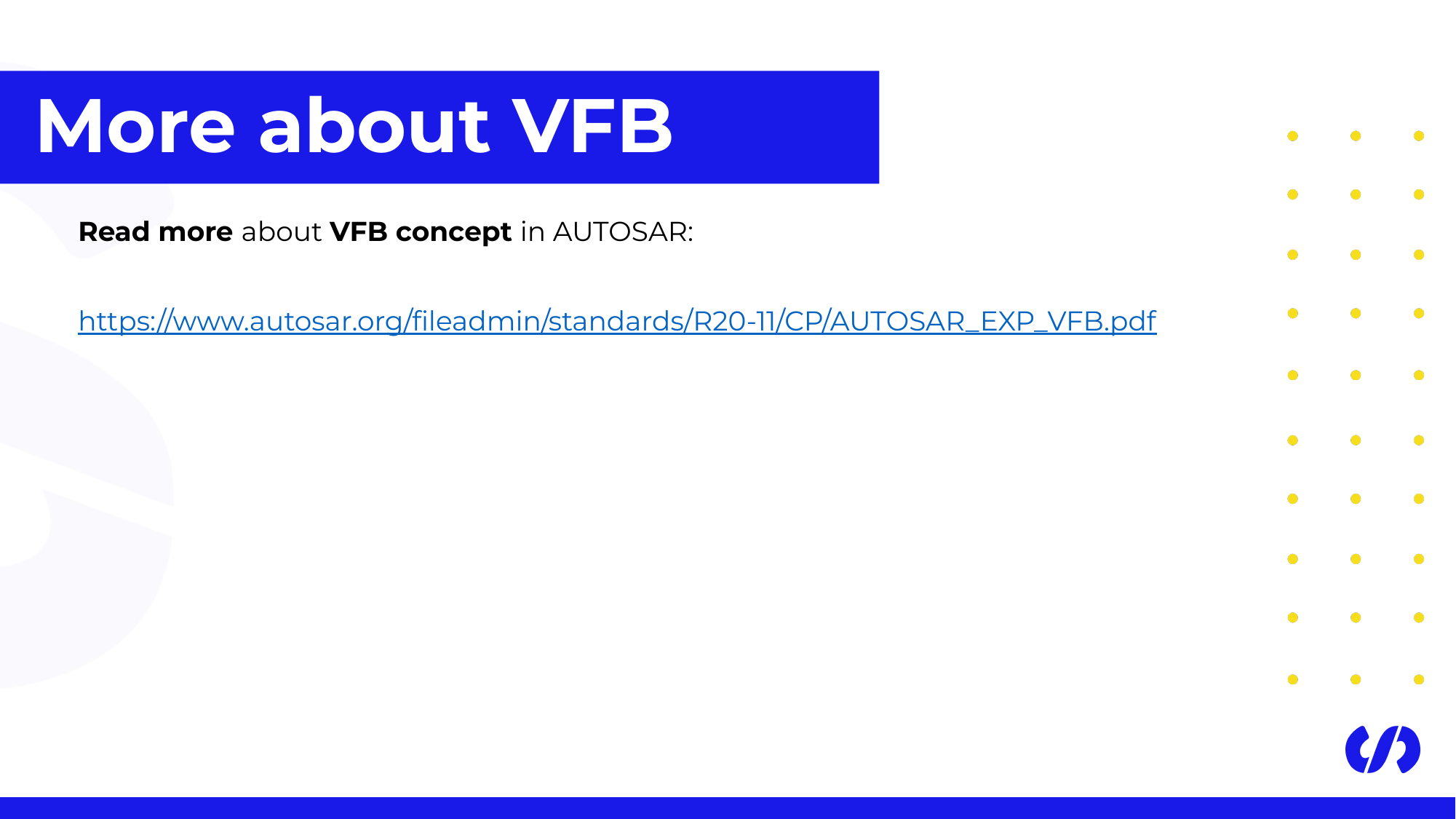

# More about VFB
Read more about VFB concept in AUTOSAR:

https://www.autosar.org/fileadmin/standards/R20-11/CP/AUTOSAR_EXP_VFB.pdf